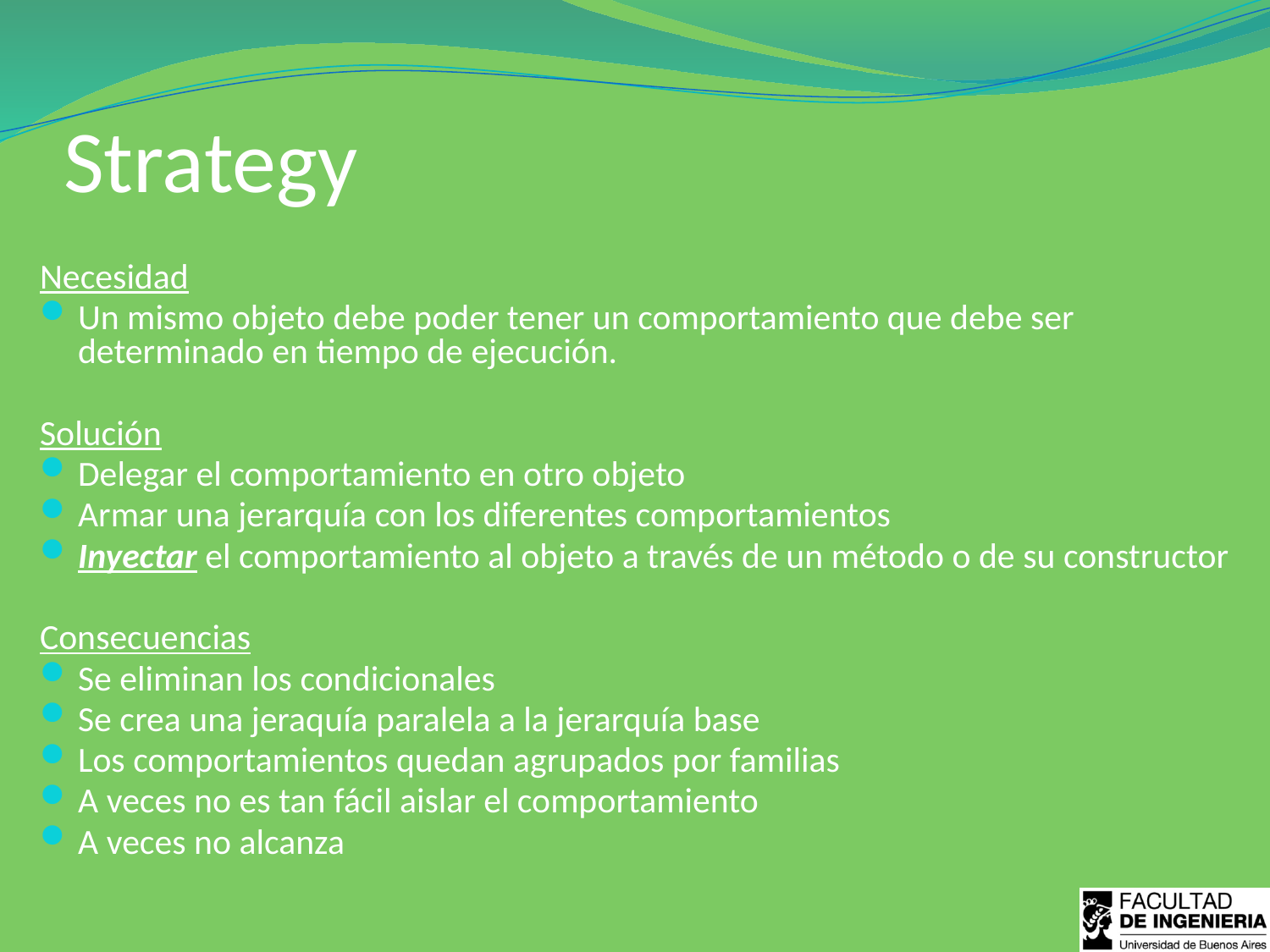

# Strategy

Necesidad
Un mismo objeto debe poder tener un comportamiento que debe ser determinado en tiempo de ejecución.

Solución
Delegar el comportamiento en otro objeto
Armar una jerarquía con los diferentes comportamientos
Inyectar el comportamiento al objeto a través de un método o de su constructor

Consecuencias
Se eliminan los condicionales
Se crea una jeraquía paralela a la jerarquía base
Los comportamientos quedan agrupados por familias
A veces no es tan fácil aislar el comportamiento
A veces no alcanza